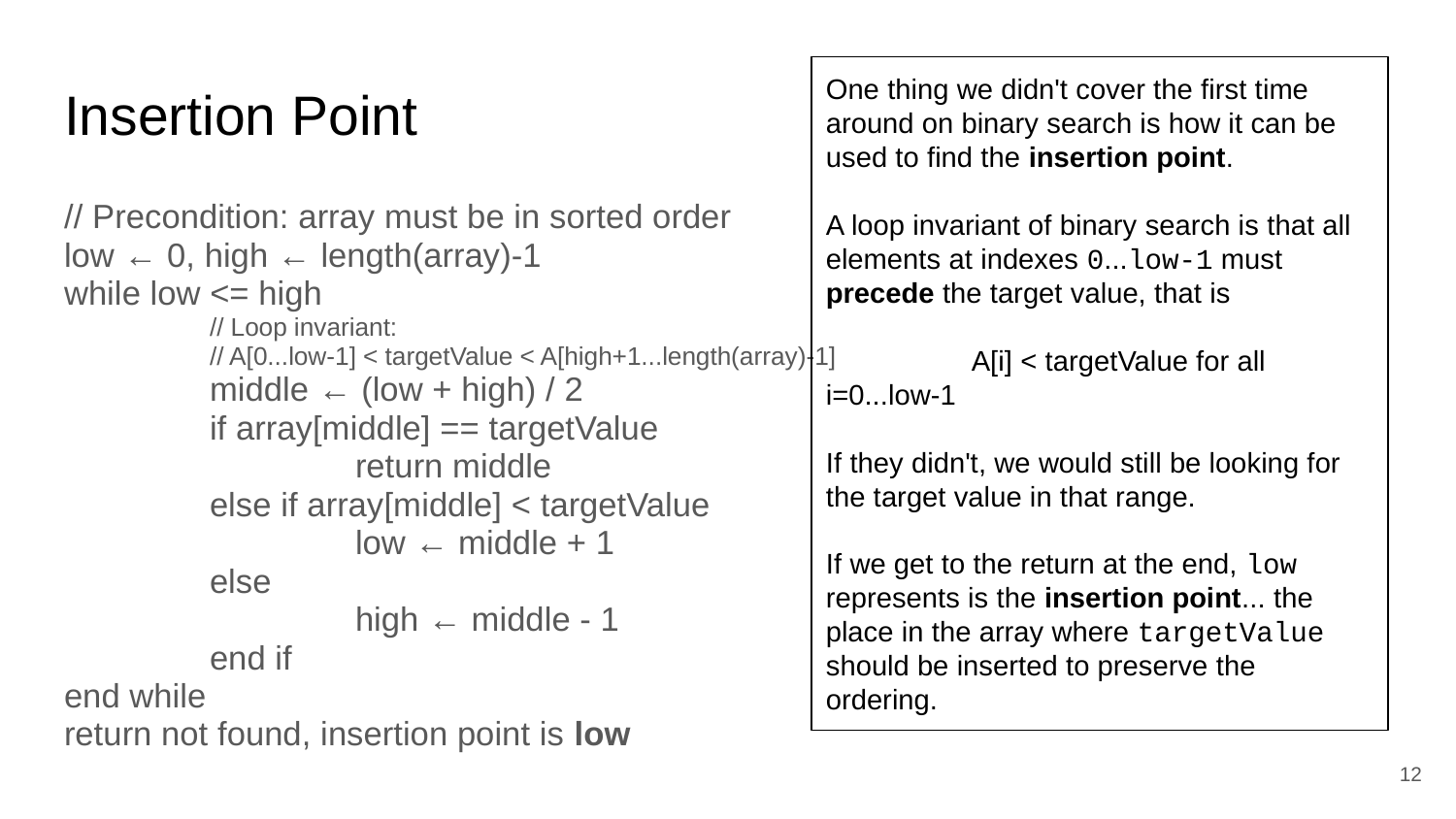

One thing we didn't cover the first time around on binary search is how it can be used to find the insertion point.

A loop invariant of binary search is that all elements at indexes 0...low-1 must precede the target value, that is

	A[i] < targetValue for all i=0...low-1

If they didn't, we would still be looking for the target value in that range.

If we get to the return at the end, low represents is the insertion point... the place in the array where targetValue should be inserted to preserve the ordering.
# Insertion Point
// Precondition: array must be in sorted order
low ← 0, high ← length(array)-1
while low <= high
	// Loop invariant:
	// A[0...low-1] < targetValue < A[high+1...length(array)-1]
	middle ← (low + high) / 2
	if array[middle] == targetValue
		return middle
	else if array[middle] < targetValue
		low ← middle + 1
	else
		high ← middle - 1
	end if
end while
return not found, insertion point is low
12